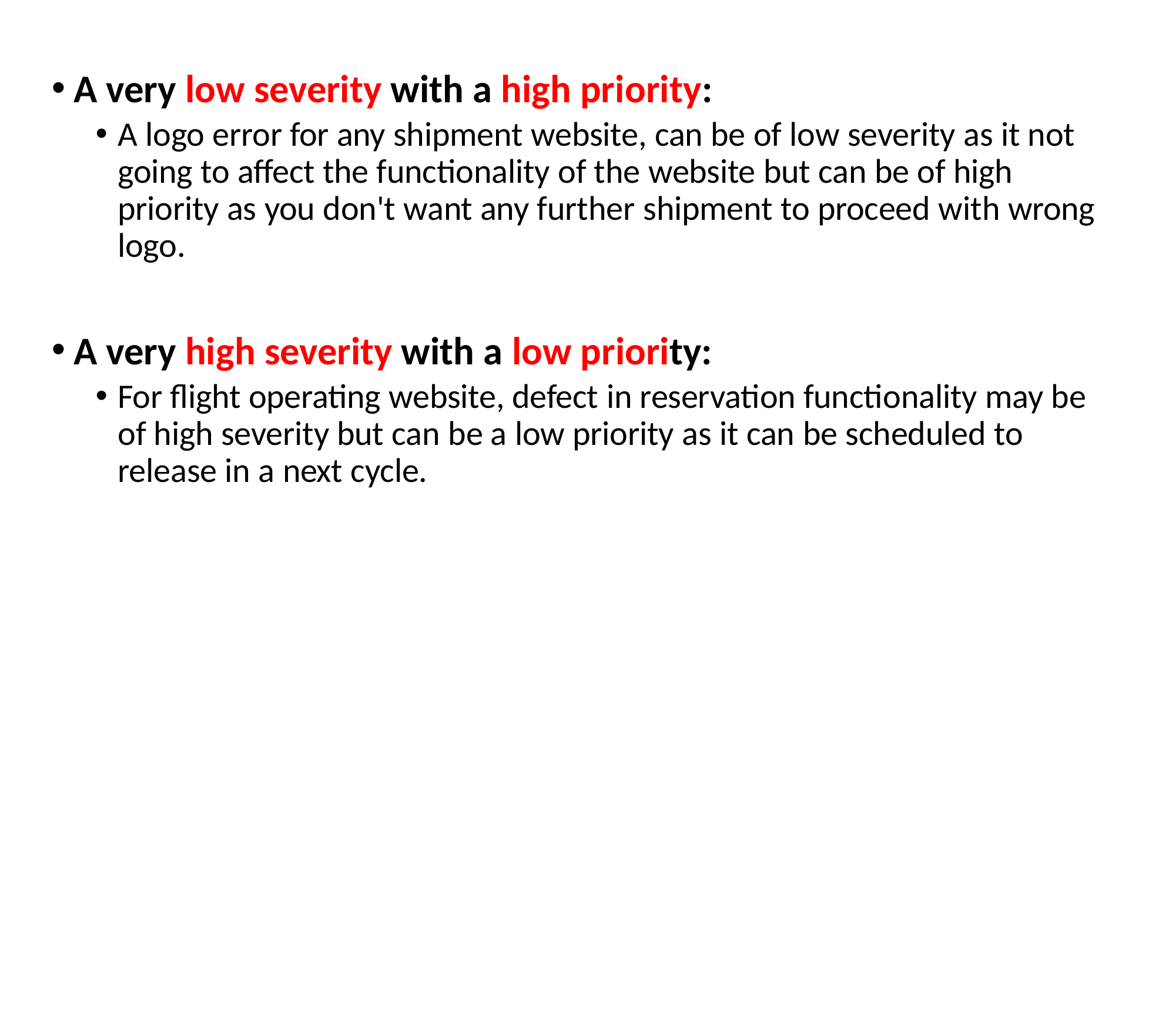

A very low severity with a high priority:
A logo error for any shipment website, can be of low severity as it not  going to affect the functionality of the website but can be of high  priority as you don't want any further shipment to proceed with wrong  logo.

A very high severity with a low priority:
For flight operating website, defect in reservation functionality may be  of high severity but can be a low priority as it can be scheduled to  release in a next cycle.